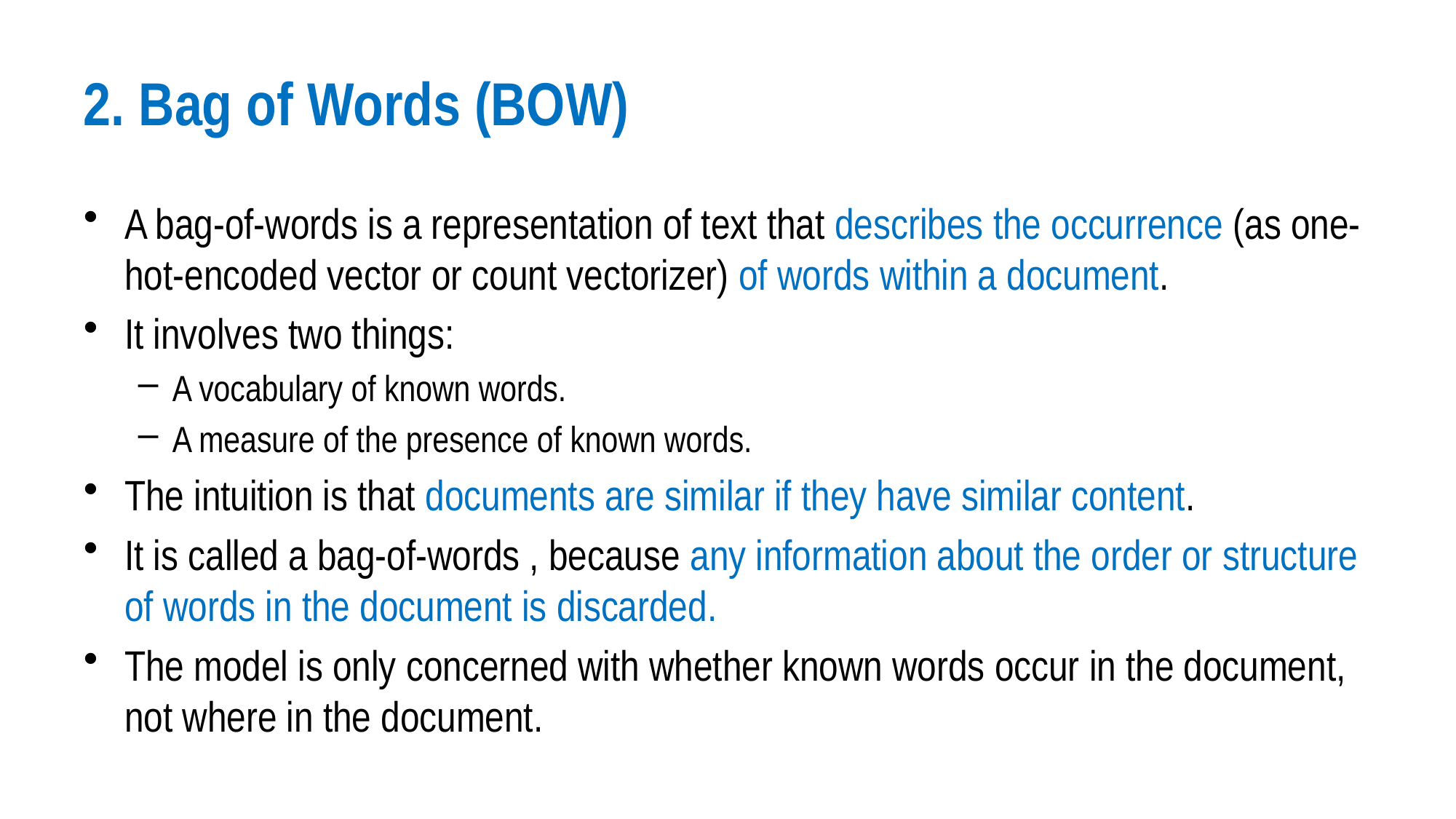

# 2. Bag of Words (BOW)
A bag-of-words is a representation of text that describes the occurrence (as one-hot-encoded vector or count vectorizer) of words within a document.
It involves two things:
A vocabulary of known words.
A measure of the presence of known words.
The intuition is that documents are similar if they have similar content.
It is called a bag-of-words , because any information about the order or structure of words in the document is discarded.
The model is only concerned with whether known words occur in the document, not where in the document.